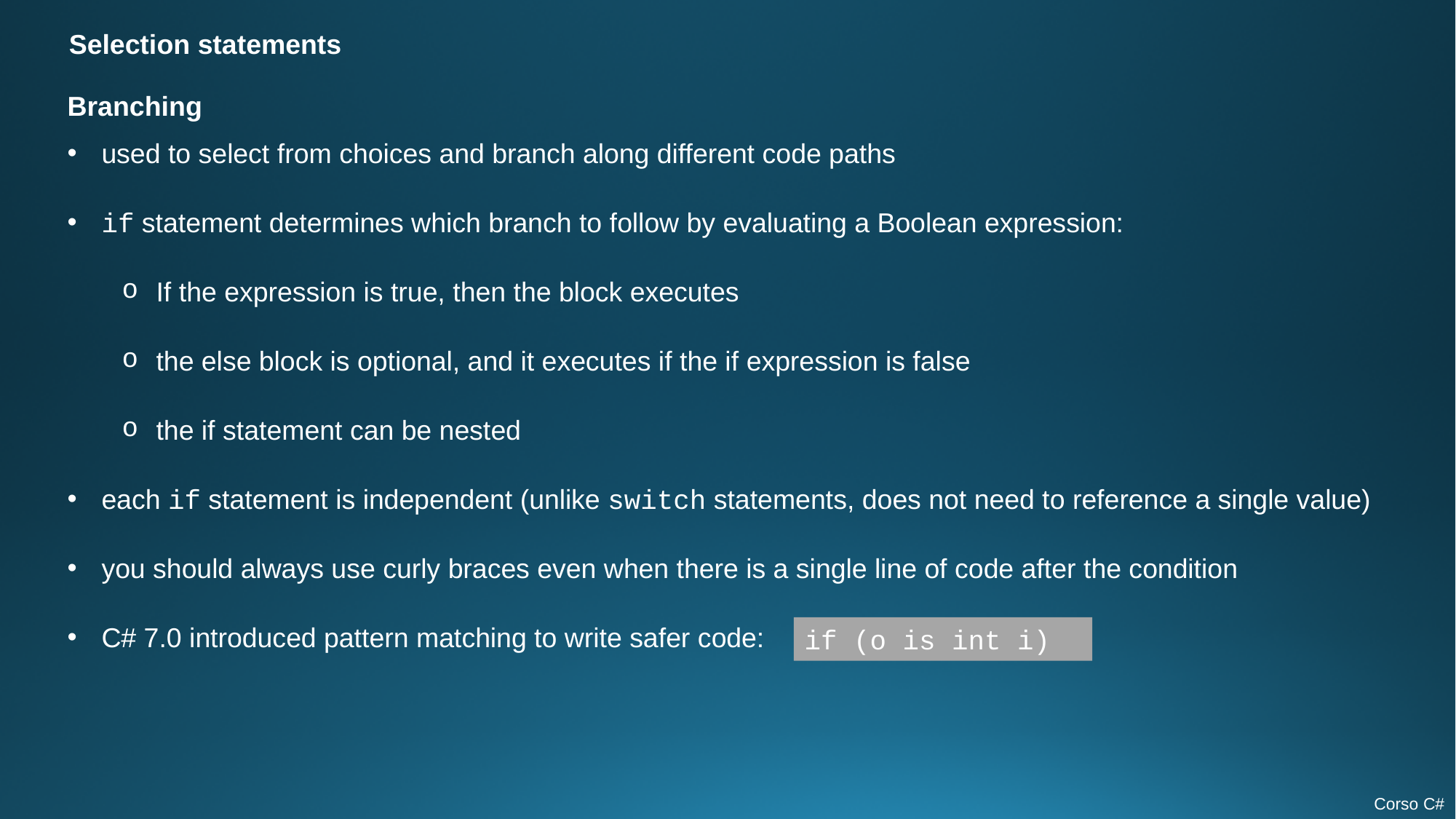

Selection statements
Branching
used to select from choices and branch along different code paths
if statement determines which branch to follow by evaluating a Boolean expression:
If the expression is true, then the block executes
the else block is optional, and it executes if the if expression is false
the if statement can be nested
each if statement is independent (unlike switch statements, does not need to reference a single value)
you should always use curly braces even when there is a single line of code after the condition
C# 7.0 introduced pattern matching to write safer code:
if (o is int i)
Corso C#